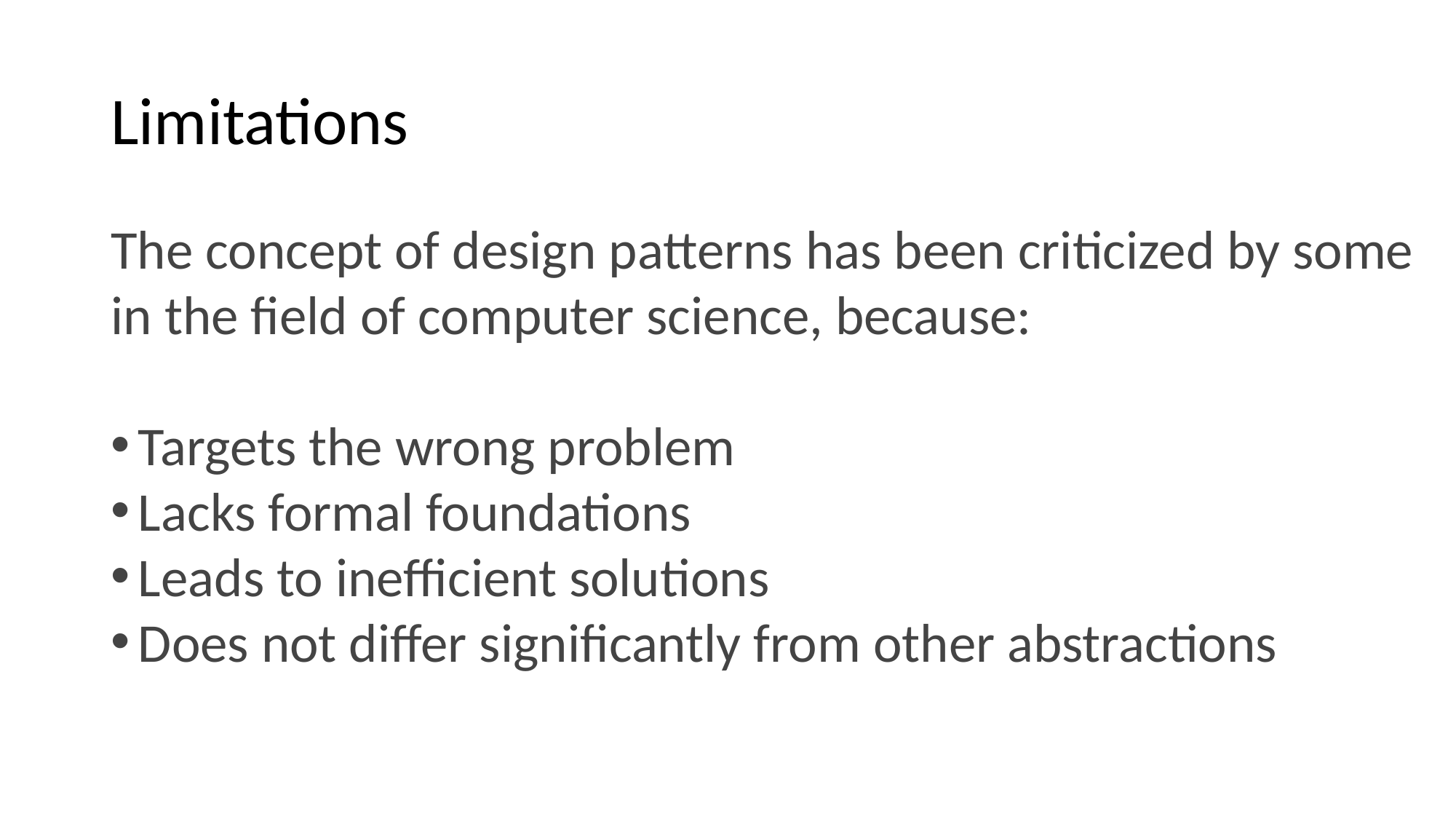

# Limitations
The concept of design patterns has been criticized by some in the field of computer science, because:

Targets the wrong problem
Lacks formal foundations
Leads to inefficient solutions
Does not differ significantly from other abstractions